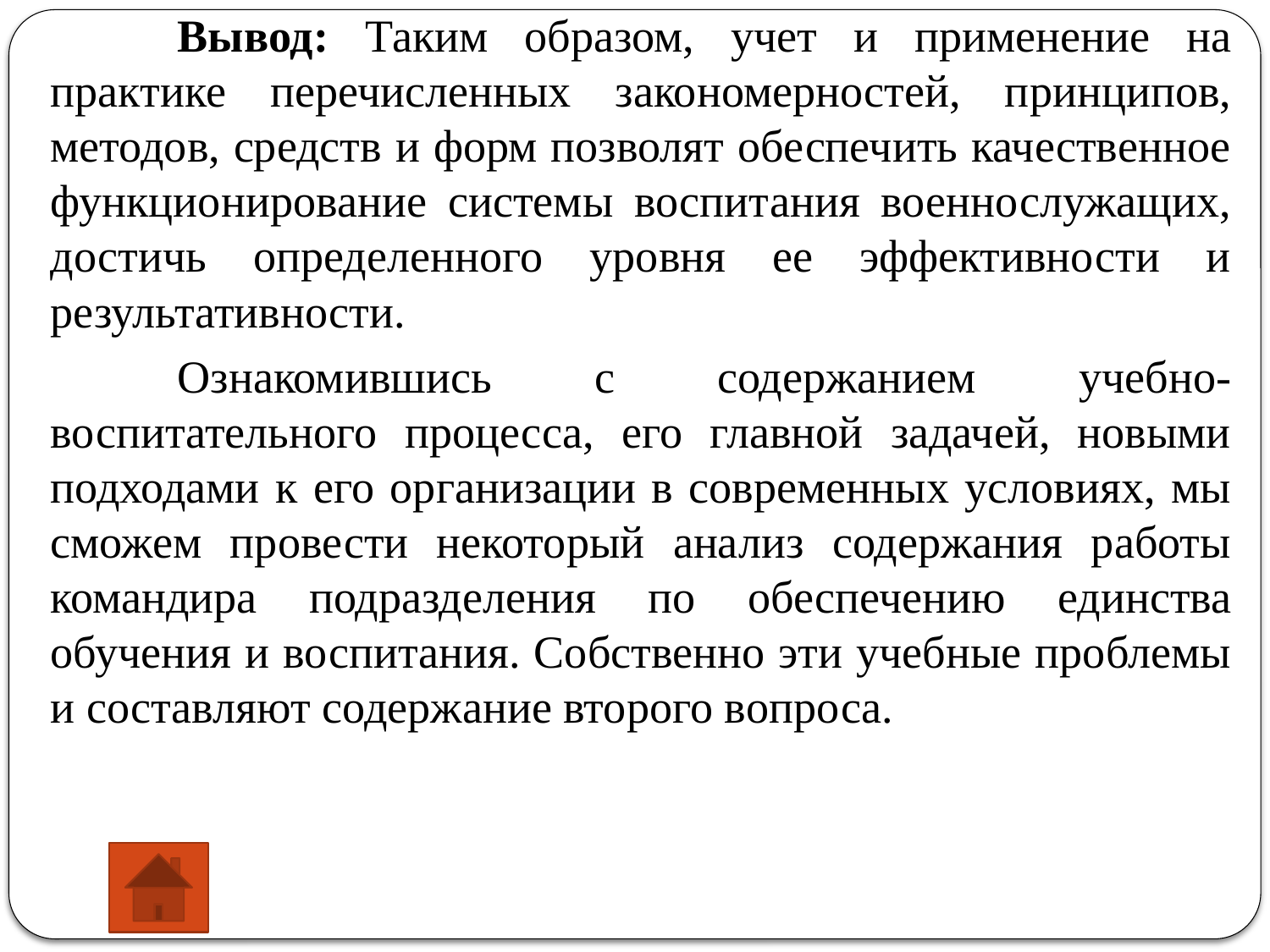

Вывод: Таким образом, учет и применение на практике перечисленных закономерностей, принципов, методов, средств и форм позволят обеспечить качественное функционирование системы воспитания военнослужащих, достичь определенного уровня ее эффективности и результативности.
		Ознакомившись с содержанием учебно-воспитательного процесса, его главной задачей, новыми подходами к его организации в современных условиях, мы сможем провести некоторый анализ содержания работы командира подразделения по обеспечению единства обучения и воспитания. Собственно эти учебные проблемы и составляют содержание второго вопроса.